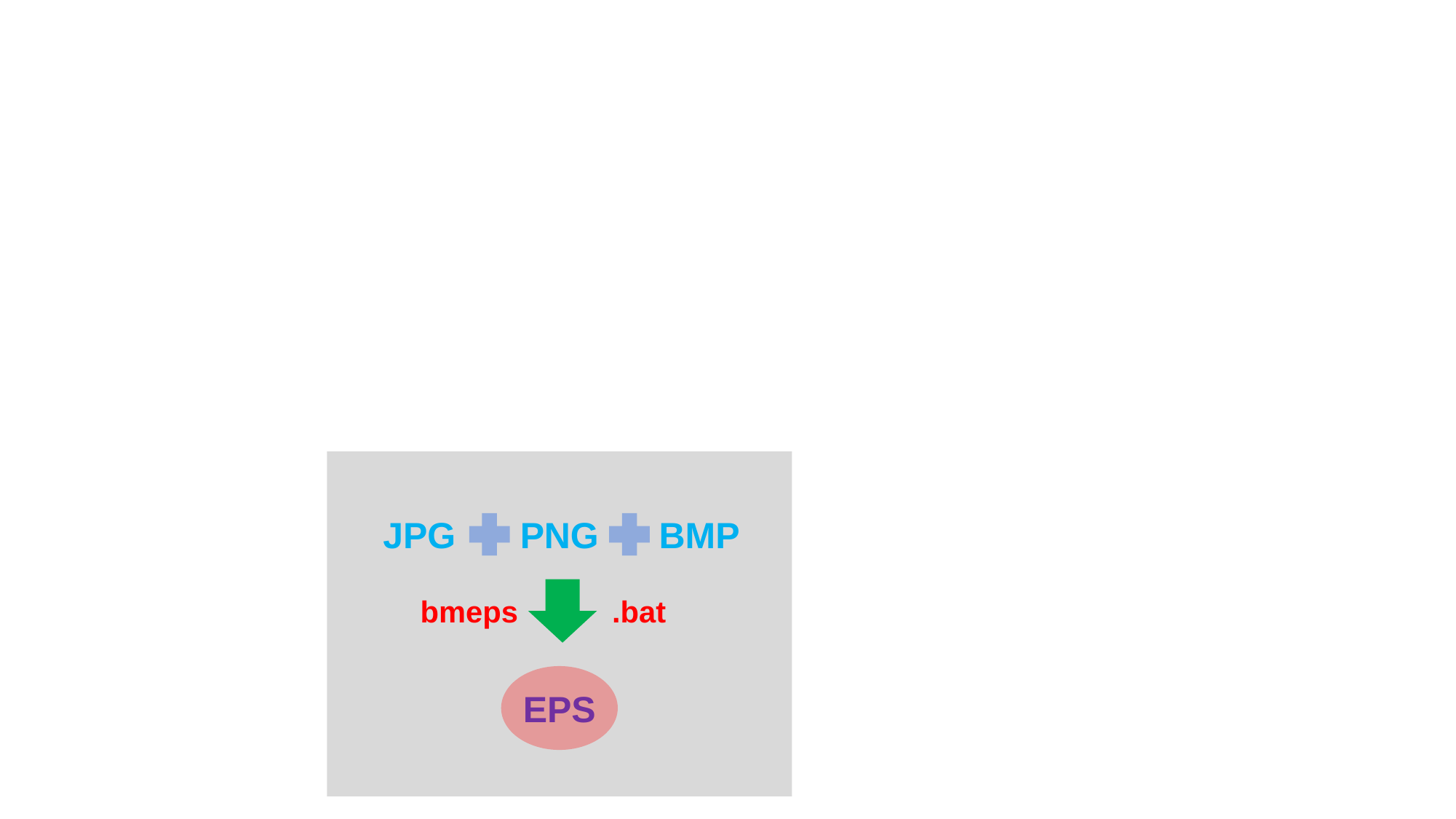

#

JPG
PNG
BMP

bmeps
.bat

EPS